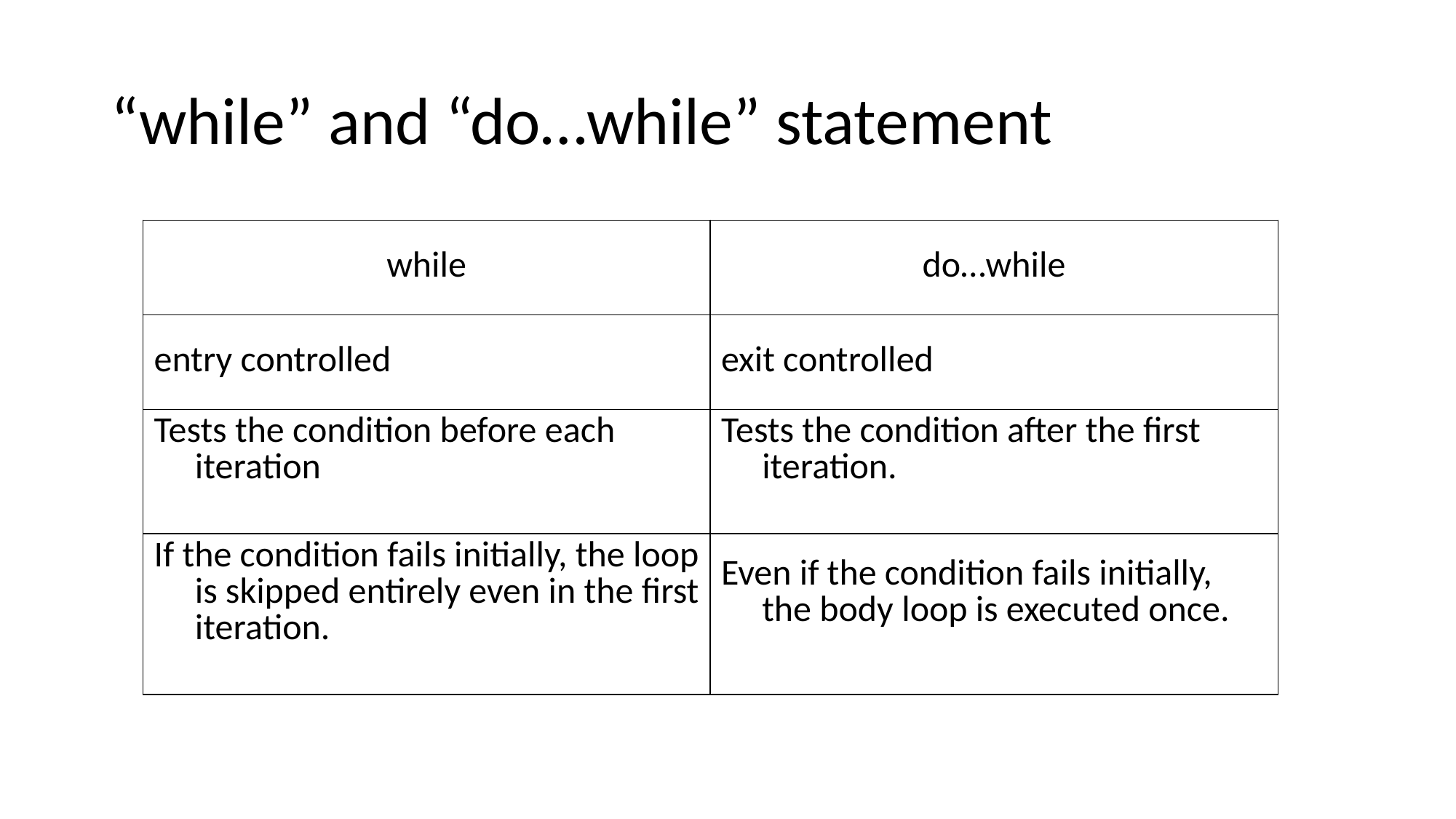

# “while” and “do…while” statement
| while | do…while |
| --- | --- |
| entry controlled | exit controlled |
| Tests the condition before each iteration | Tests the condition after the first iteration. |
| If the condition fails initially, the loop is skipped entirely even in the first iteration. | Even if the condition fails initially, the body loop is executed once. |